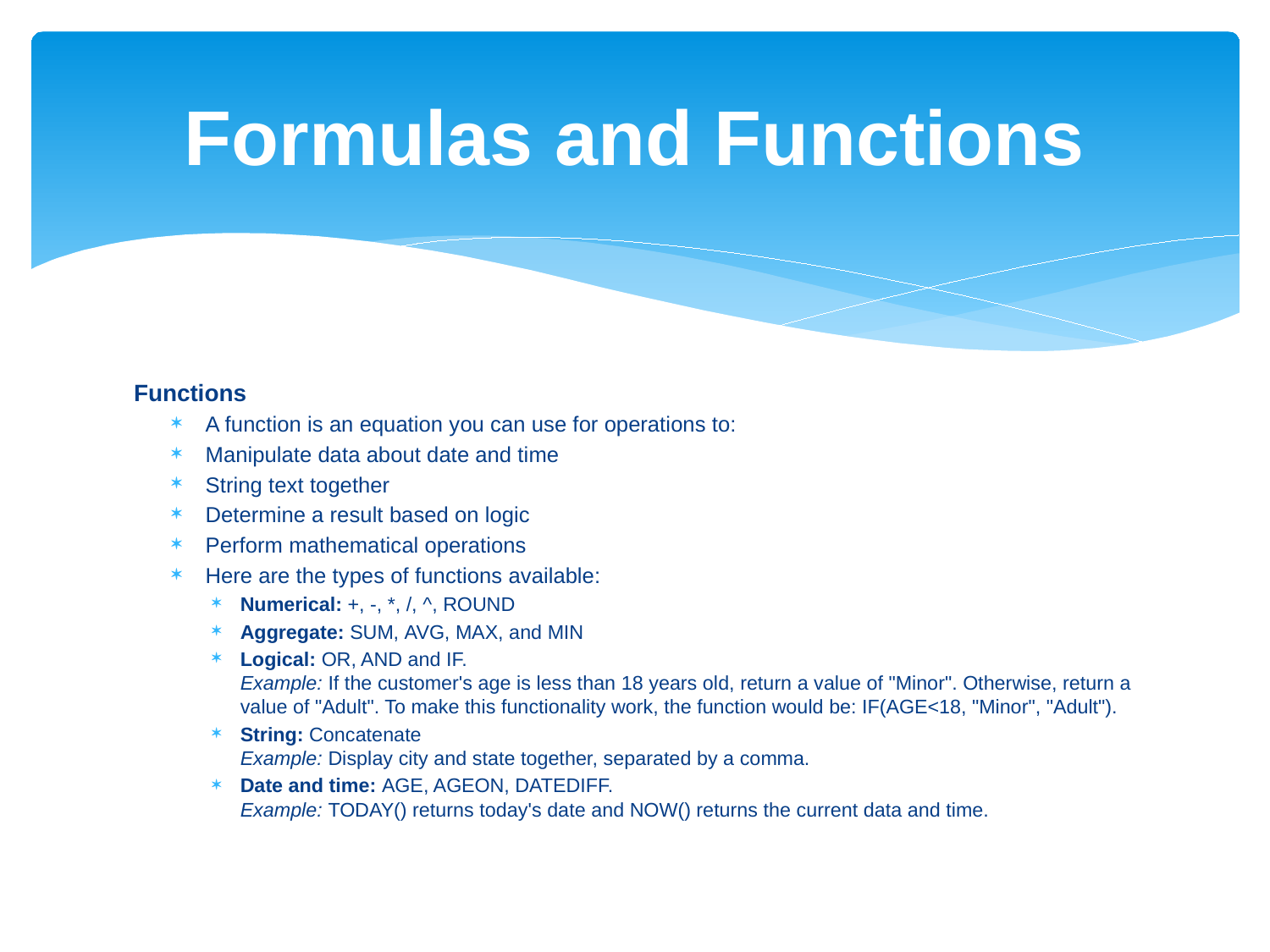

# Formulas and Functions
Functions
A function is an equation you can use for operations to:
Manipulate data about date and time
String text together
Determine a result based on logic
Perform mathematical operations
Here are the types of functions available:
Numerical: +, -, *, /, ^, ROUND
Aggregate: SUM, AVG, MAX, and MIN
Logical: OR, AND and IF.
Example: If the customer's age is less than 18 years old, return a value of "Minor". Otherwise, return a value of "Adult". To make this functionality work, the function would be: IF(AGE<18, "Minor", "Adult").
String: Concatenate
Example: Display city and state together, separated by a comma.
Date and time: AGE, AGEON, DATEDIFF.
Example: TODAY() returns today's date and NOW() returns the current data and time.